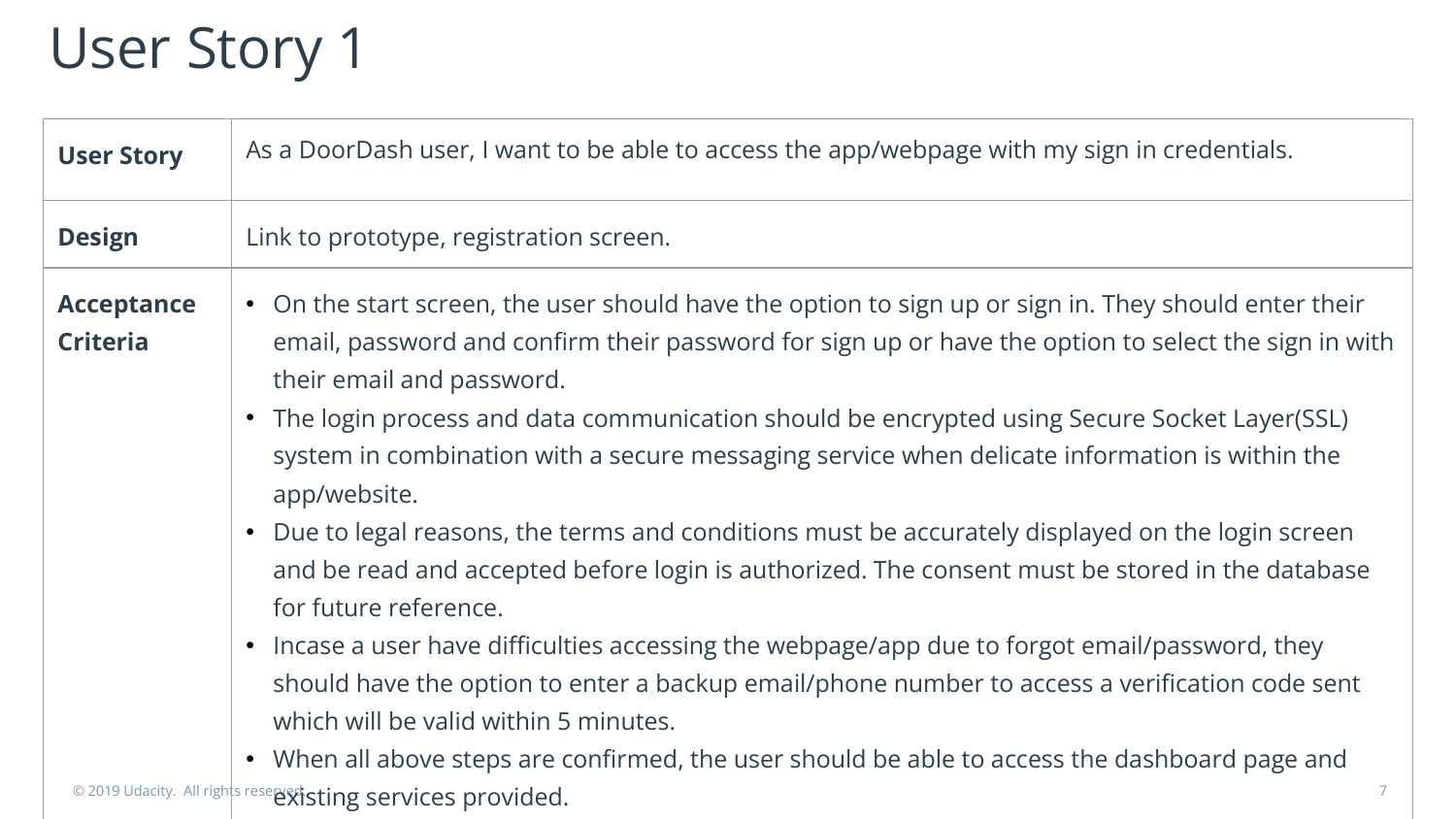

# User Story 1
| User Story | As a DoorDash user, I want to be able to access the app/webpage with my sign in credentials. |
| --- | --- |
| Design | Link to prototype, registration screen. |
| Acceptance Criteria | On the start screen, the user should have the option to sign up or sign in. They should enter their email, password and confirm their password for sign up or have the option to select the sign in with their email and password. The login process and data communication should be encrypted using Secure Socket Layer(SSL) system in combination with a secure messaging service when delicate information is within the app/website. Due to legal reasons, the terms and conditions must be accurately displayed on the login screen and be read and accepted before login is authorized. The consent must be stored in the database for future reference. Incase a user have difficulties accessing the webpage/app due to forgot email/password, they should have the option to enter a backup email/phone number to access a verification code sent which will be valid within 5 minutes. When all above steps are confirmed, the user should be able to access the dashboard page and existing services provided. |
© 2019 Udacity.  All rights reserved.
7